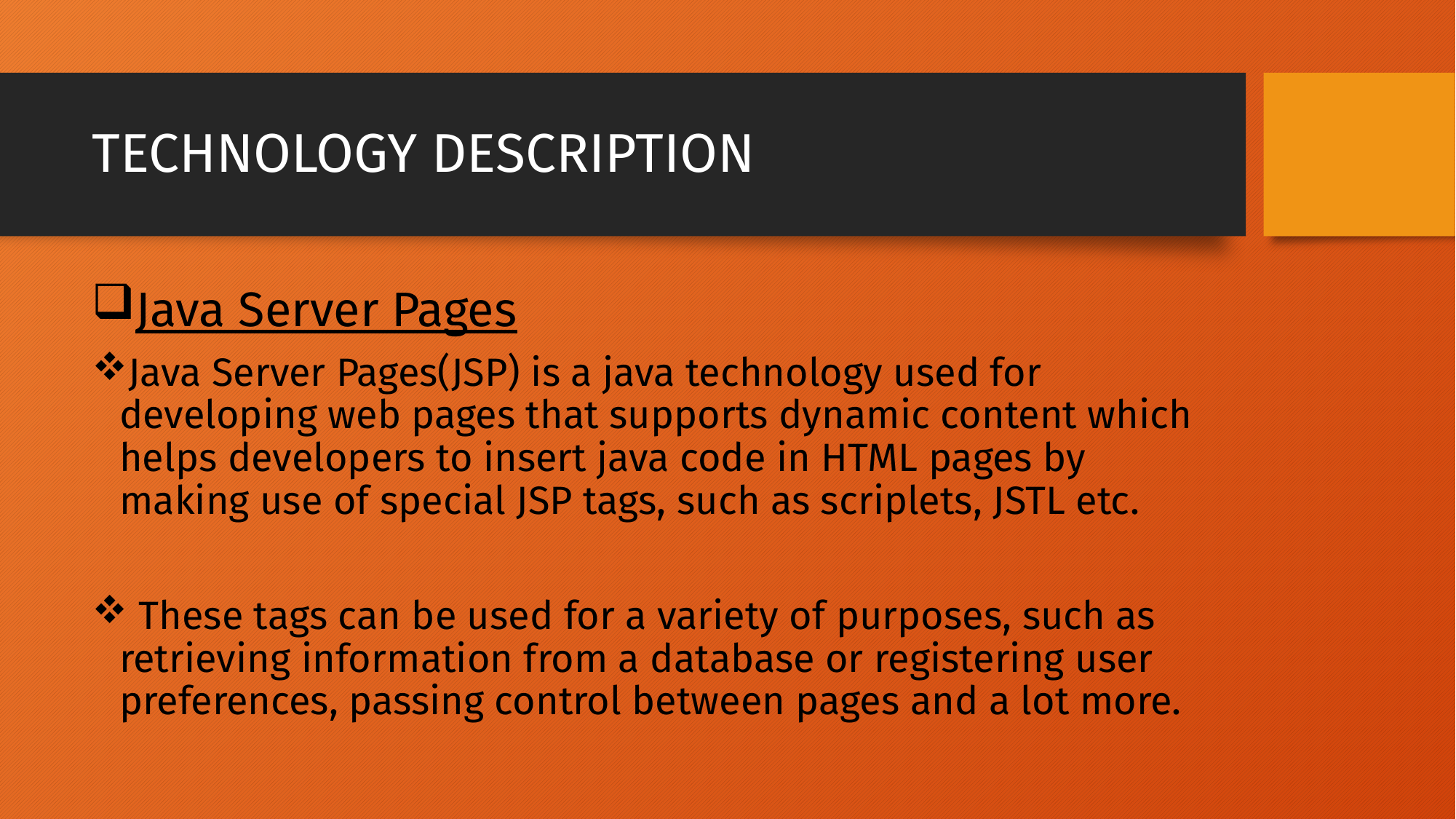

# TECHNOLOGY DESCRIPTION
Java Server Pages
Java Server Pages(JSP) is a java technology used for developing web pages that supports dynamic content which helps developers to insert java code in HTML pages by making use of special JSP tags, such as scriplets, JSTL etc.

 These tags can be used for a variety of purposes, such as retrieving information from a database or registering user preferences, passing control between pages and a lot more.